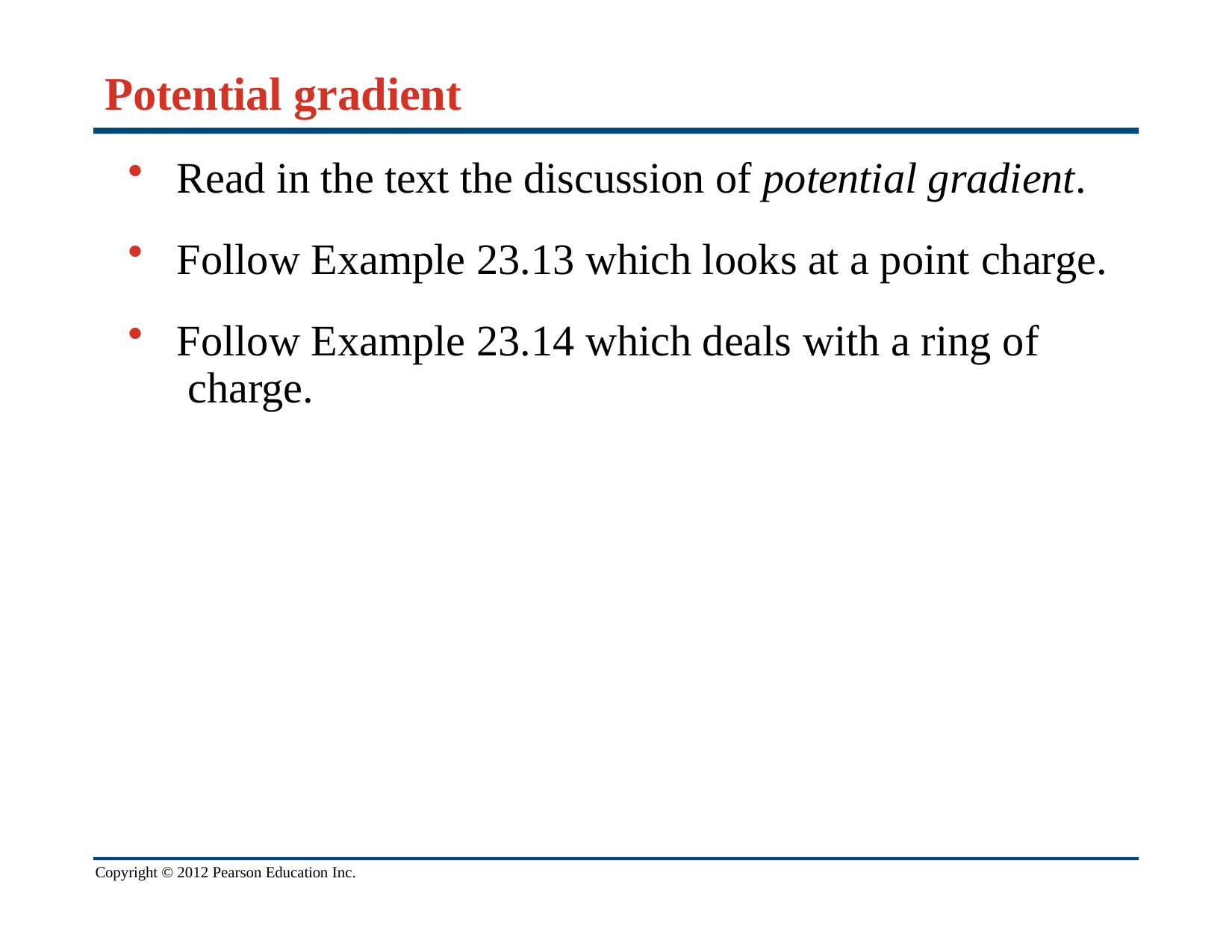

# Potential gradient
Read in the text the discussion of potential gradient.
Follow Example 23.13 which looks at a point charge.
Follow Example 23.14 which deals with a ring of  charge.
Copyright © 2012 Pearson Education Inc.